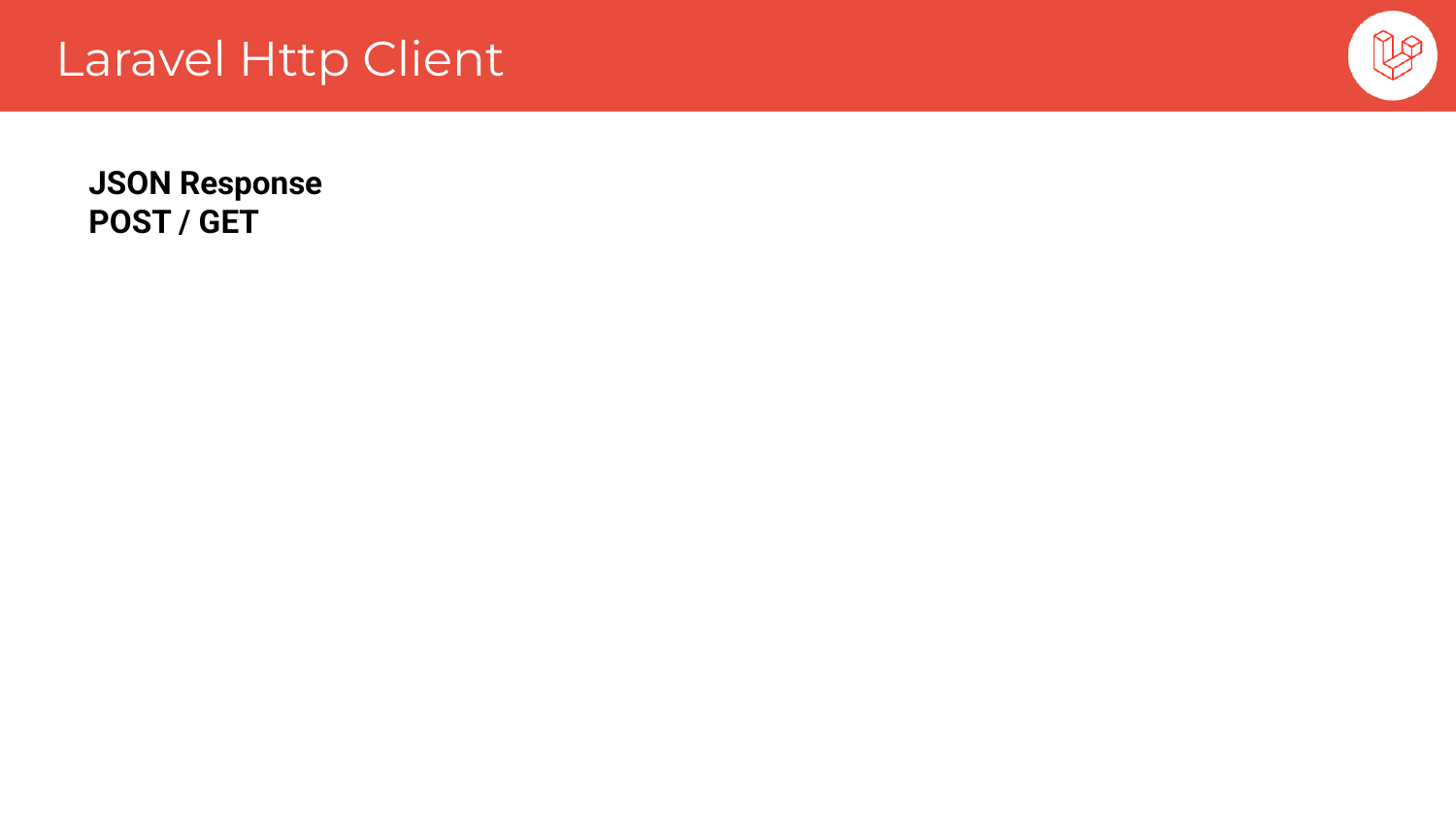

Laravel Http Client
JSON Response
POST / GET